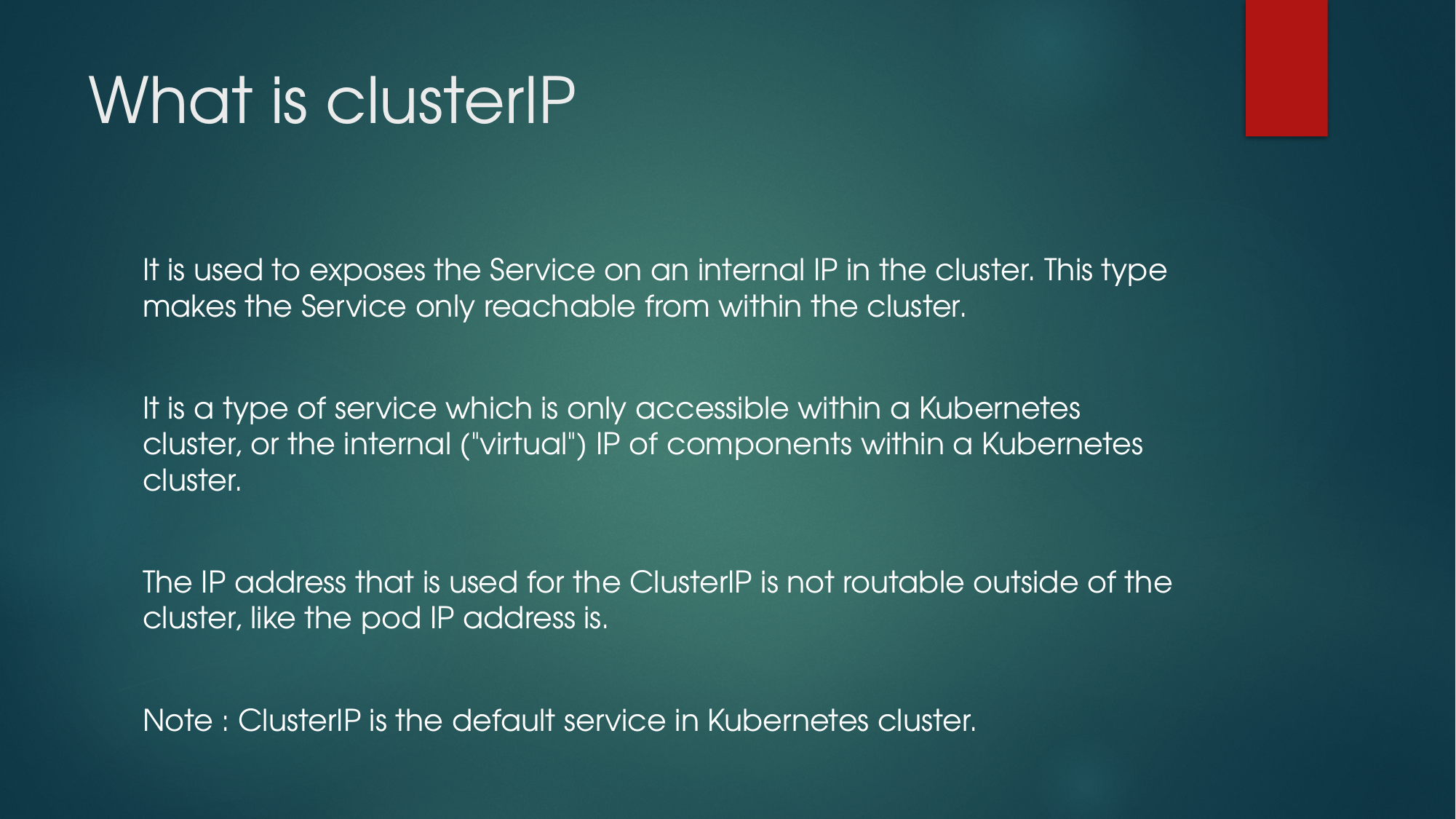

# What is clusterIP
It is used to exposes the Service on an internal IP in the cluster. This type makes the Service only reachable from within the cluster.

It is a type of service which is only accessible within a Kubernetes cluster, or the internal ("virtual") IP of components within a Kubernetes cluster.

The IP address that is used for the ClusterIP is not routable outside of the cluster, like the pod IP address is.

Note : ClusterIP is the default service in Kubernetes cluster.